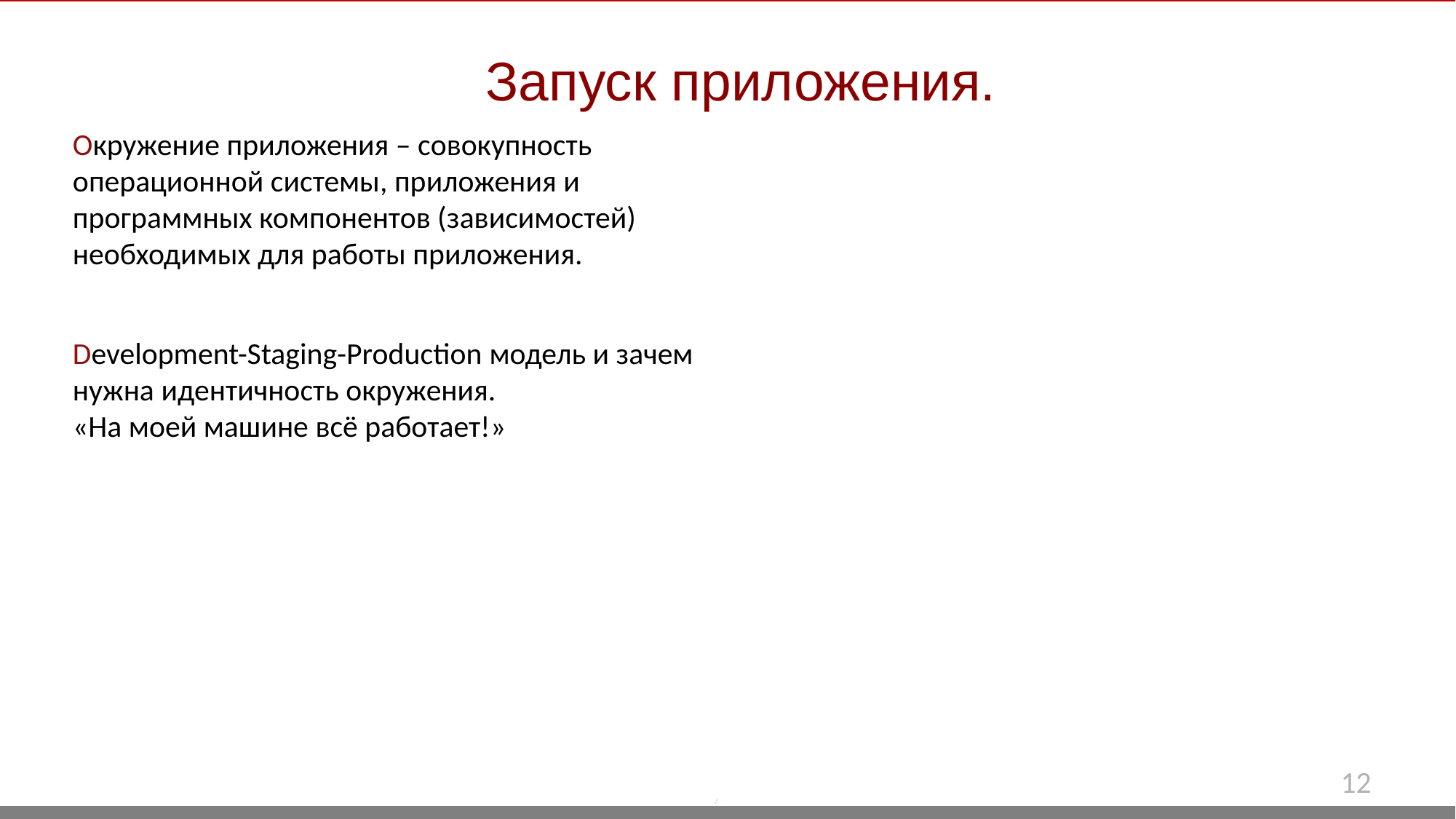

Запуск приложения.
Окружение приложения – совокупность операционной системы, приложения и программных компонентов (зависимостей) необходимых для работы приложения.
Development-Staging-Production модель и зачем нужна идентичность окружения.
«На моей машине всё работает!»
12